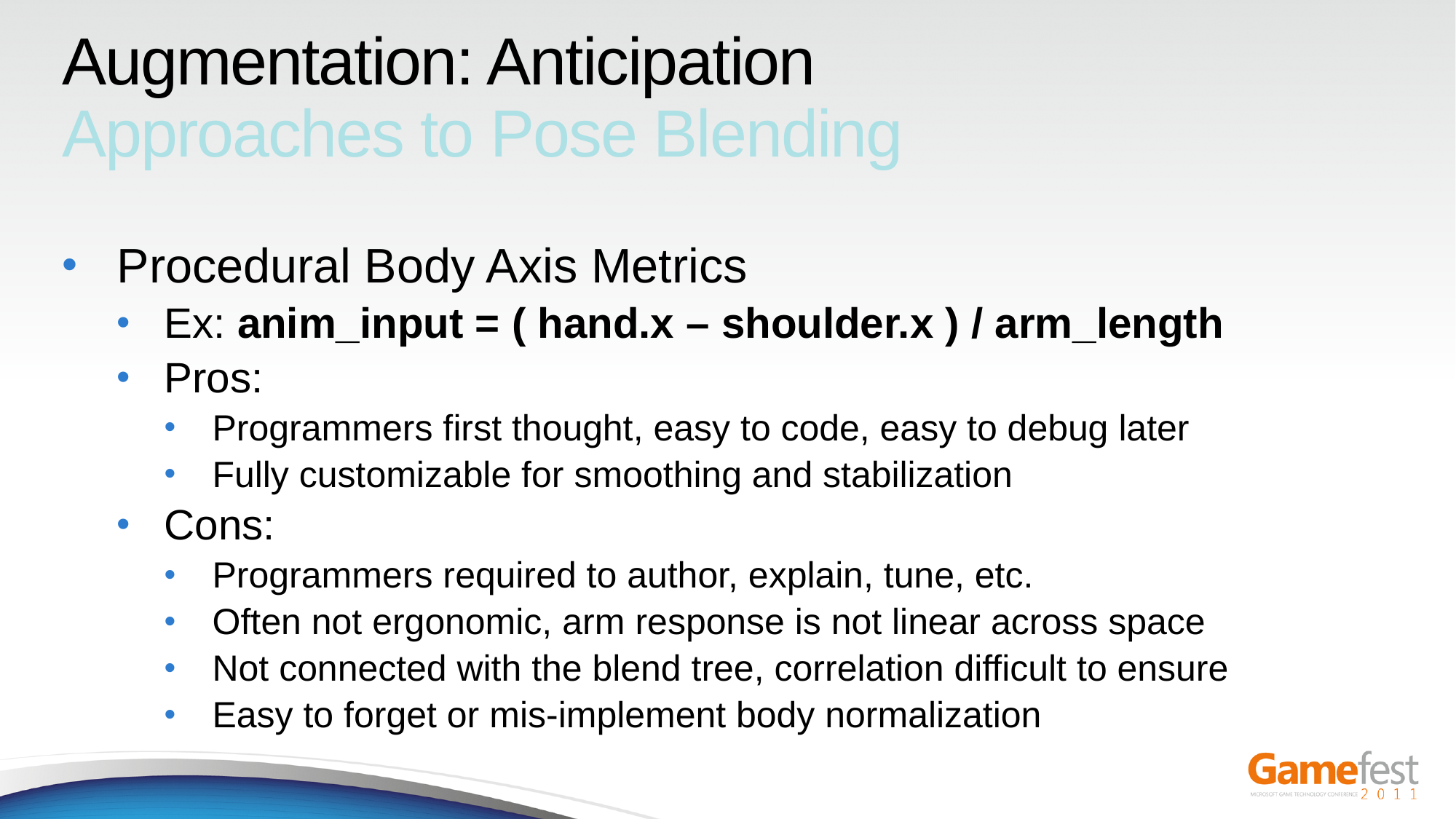

# Augmentation: Anticipation Approaches to Pose Blending

Procedural Body Axis Metrics
Ex: anim_input = ( hand.x – shoulder.x ) / arm_length
Pros:
Programmers first thought, easy to code, easy to debug later
Fully customizable for smoothing and stabilization
Cons:
Programmers required to author, explain, tune, etc.
Often not ergonomic, arm response is not linear across space
Not connected with the blend tree, correlation difficult to ensure
Easy to forget or mis-implement body normalization